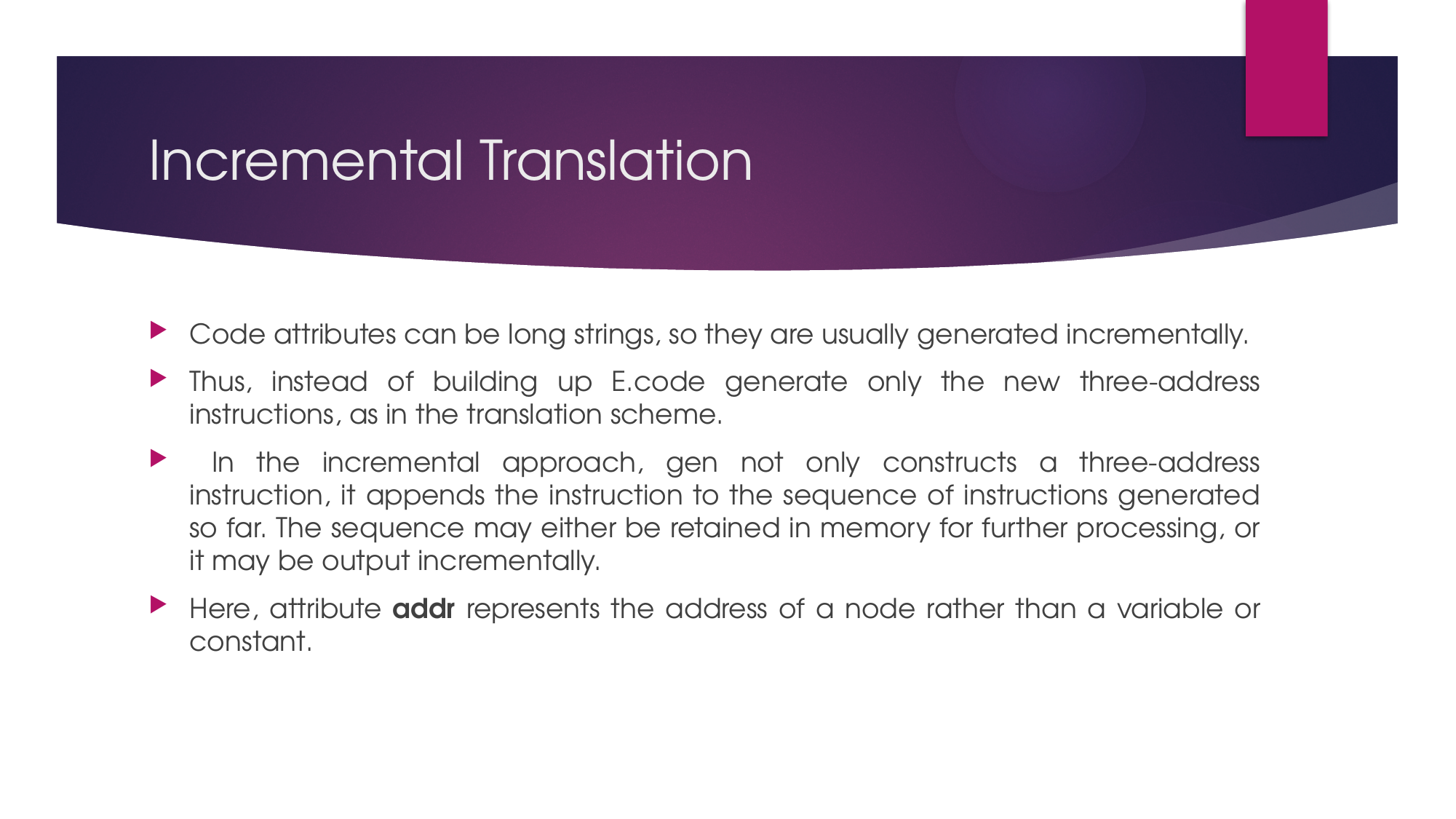

# Incremental Translation
Code attributes can be long strings, so they are usually generated incrementally.
Thus, instead of building up E.code generate only the new three-address instructions, as in the translation scheme.
 In the incremental approach, gen not only constructs a three-address instruction, it appends the instruction to the sequence of instructions generated so far. The sequence may either be retained in memory for further processing, or it may be output incrementally.
Here, attribute addr represents the address of a node rather than a variable or constant.